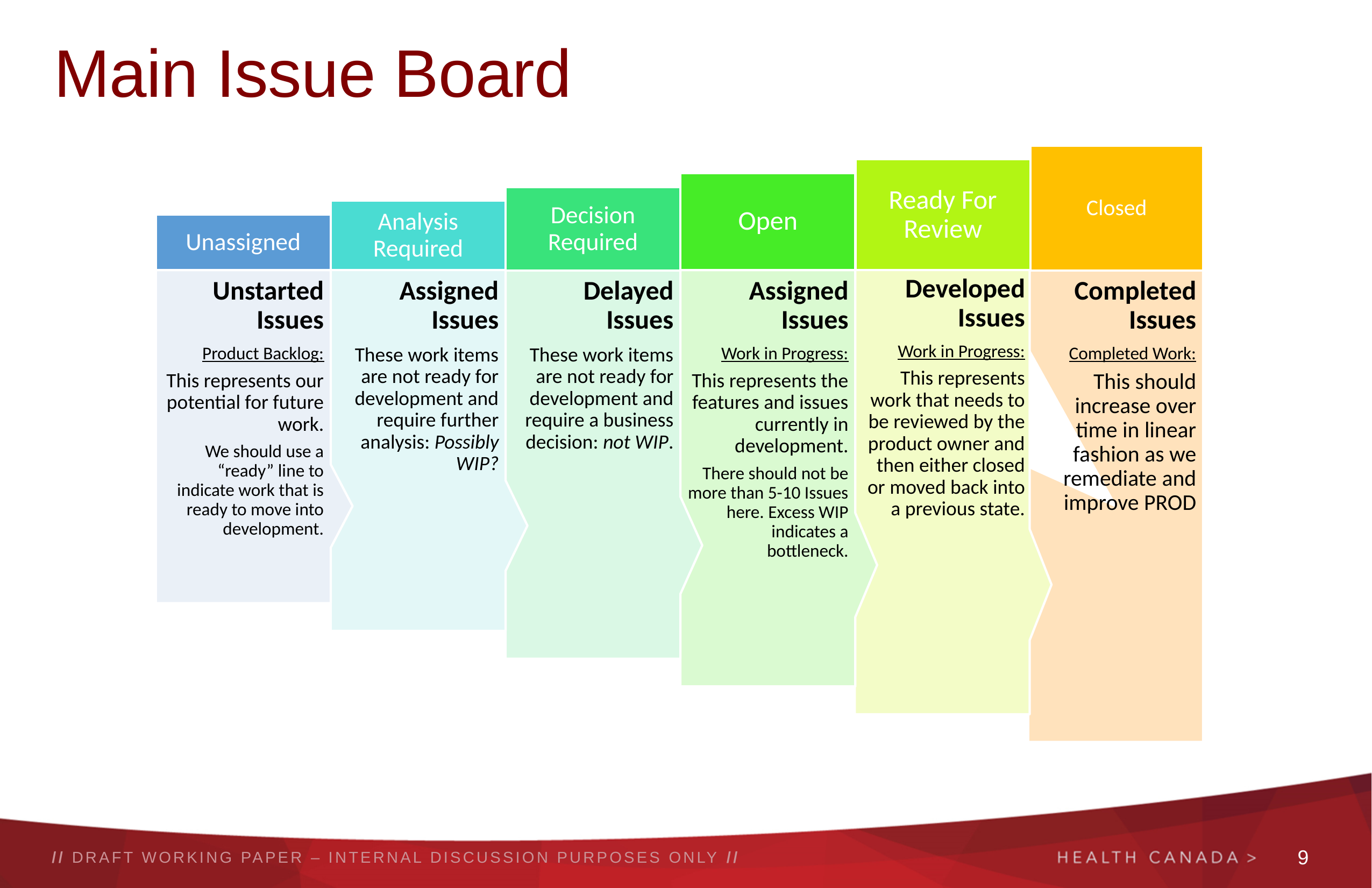

# Main Issue Board
Completed Issues
Completed Work:
This should increase over time in linear fashion as we remediate and improve PROD
Closed
Developed Issues
Work in Progress:
 This represents work that needs to be reviewed by the product owner and then either closed or moved back into a previous state.
Ready For Review
Assigned Issues
Work in Progress:
This represents the features and issues currently in development.
 There should not be more than 5-10 Issues here. Excess WIP indicates a bottleneck.
Open
Delayed Issues
These work items are not ready for development and require a business decision: not WIP.
Decision Required
Assigned Issues
These work items are not ready for development and require further analysis: Possibly WIP?
Analysis Required
Unstarted Issues
Product Backlog:
This represents our potential for future work.
We should use a “ready” line to indicate work that is ready to move into development.
Unassigned